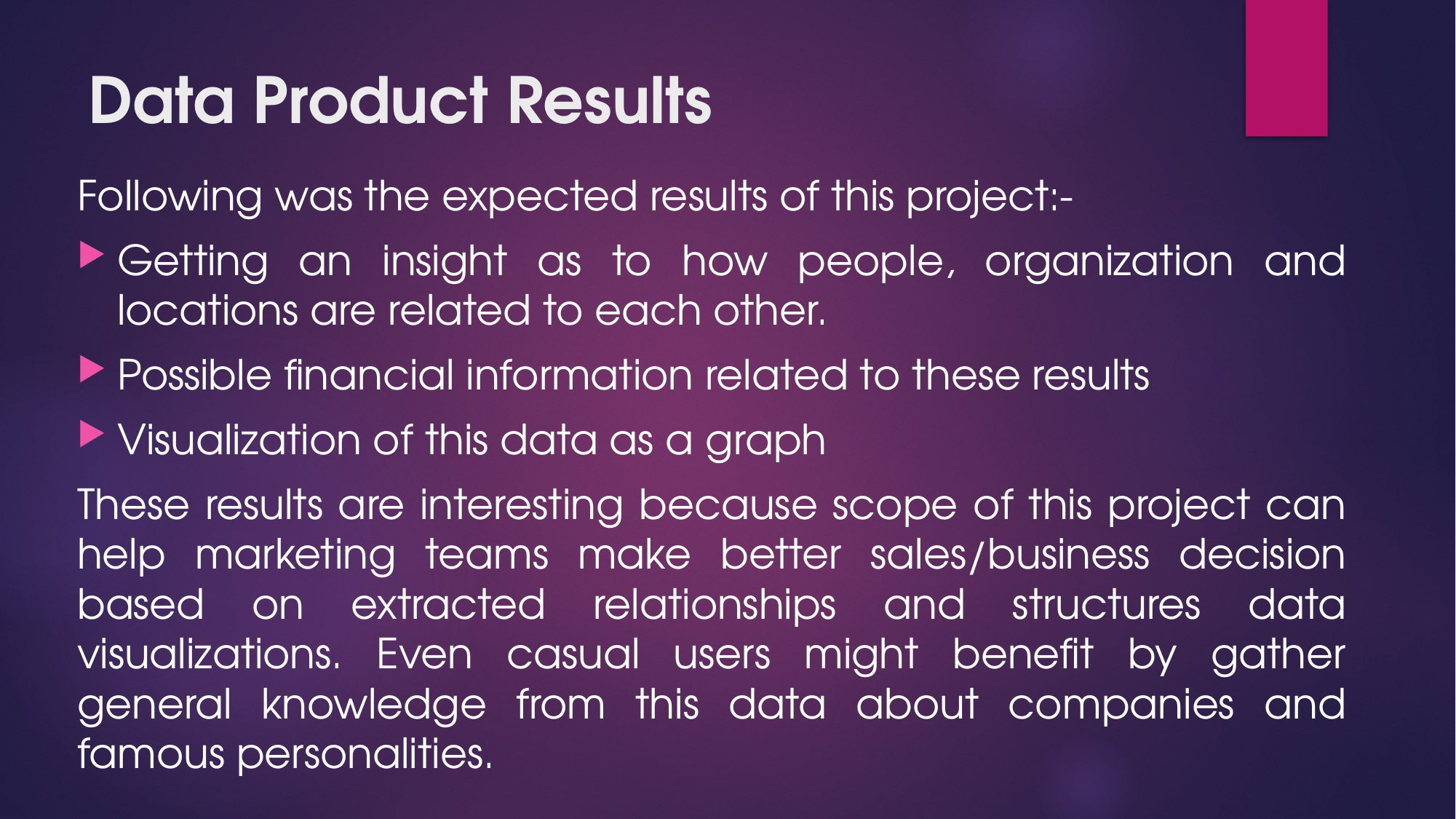

# Data Product Results
Following was the expected results of this project:-
Getting an insight as to how people, organization and locations are related to each other.
Possible financial information related to these results
Visualization of this data as a graph
These results are interesting because scope of this project can help marketing teams make better sales/business decision based on extracted relationships and structures data visualizations. Even casual users might benefit by gather general knowledge from this data about companies and famous personalities.